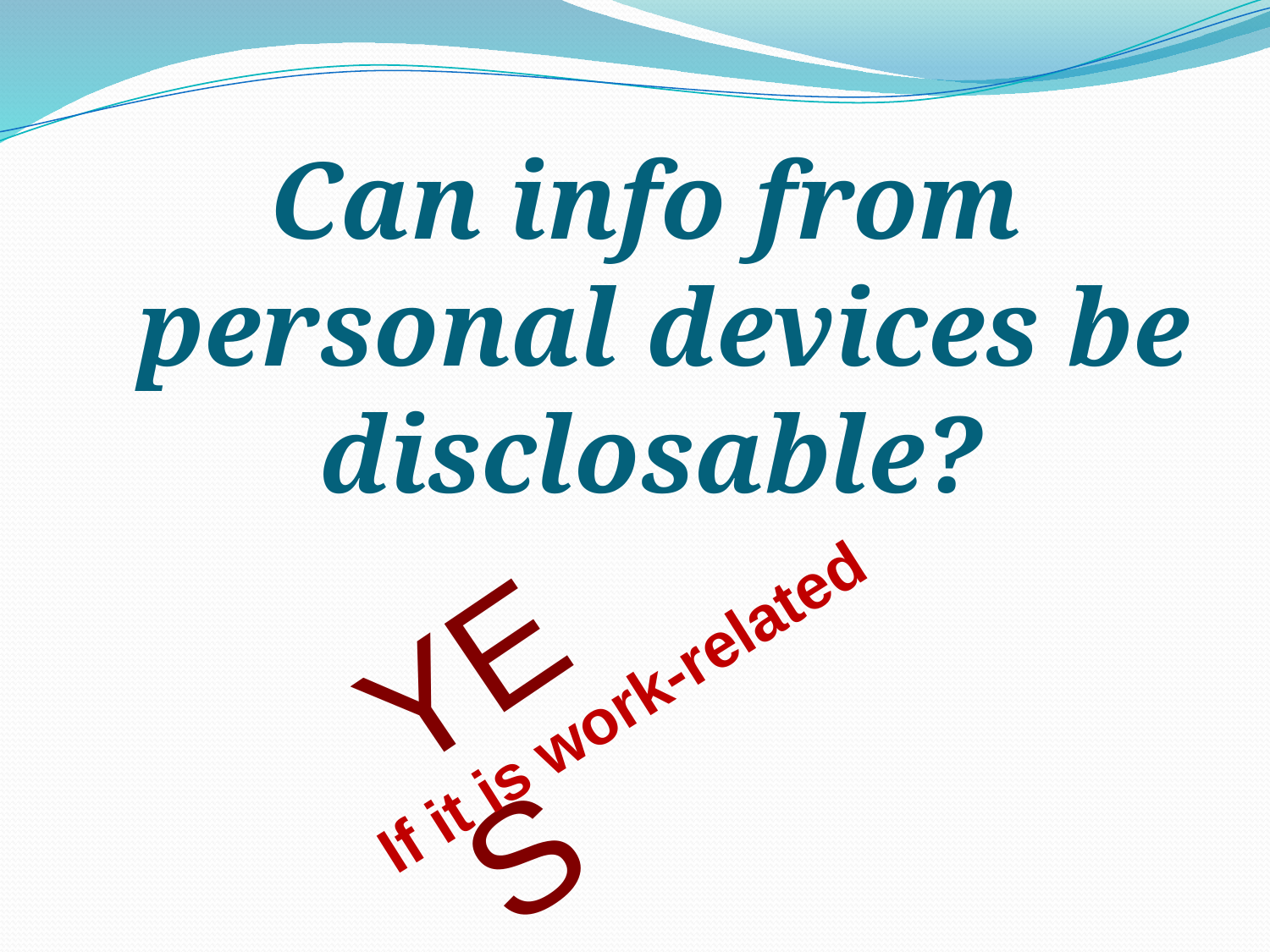

Can info from personal devices be disclosable?
YES
If it is work-related